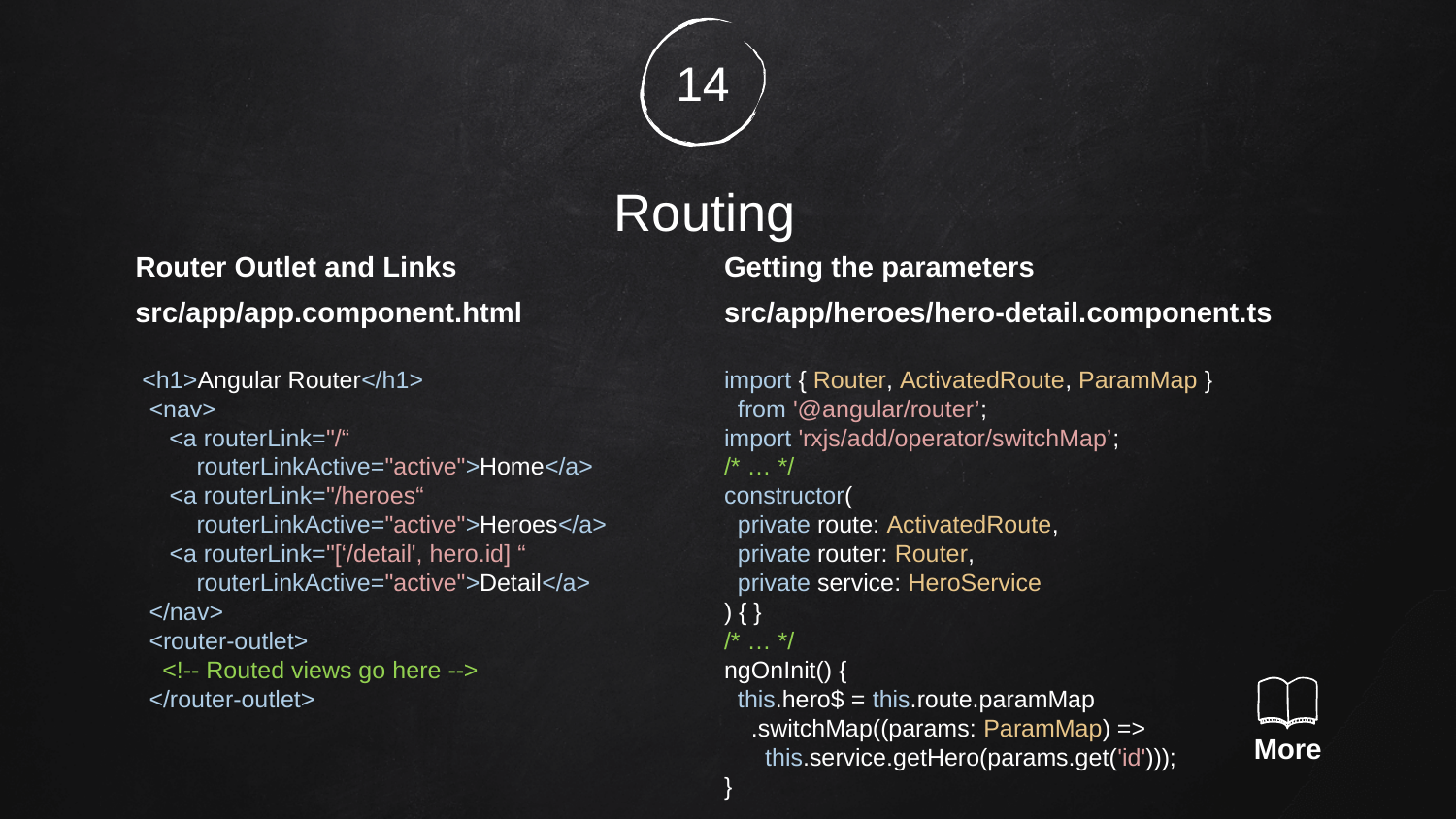

14
Routing
Router Outlet and Links
Getting the parameters
src/app/app.component.html
src/app/heroes/hero-detail.component.ts
 <h1>Angular Router</h1>
  <nav>
     <a routerLink="/“
         routerLinkActive="active">Home</a>
     <a routerLink="/heroes“
         routerLinkActive="active">Heroes</a>
     <a routerLink="[‘/detail', hero.id] “
         routerLinkActive="active">Detail</a>
  </nav>
  <router-outlet>
    <!-- Routed views go here -->
  </router-outlet>
import { Router, ActivatedRoute, ParamMap }
  from '@angular/router’;
import 'rxjs/add/operator/switchMap’;
/* … */
constructor(
  private route: ActivatedRoute,
  private router: Router,
  private service: HeroService
) { }
/* … */
ngOnInit() {
  this.hero$ = this.route.paramMap
    .switchMap((params: ParamMap) =>
      this.service.getHero(params.get('id')));
}

More